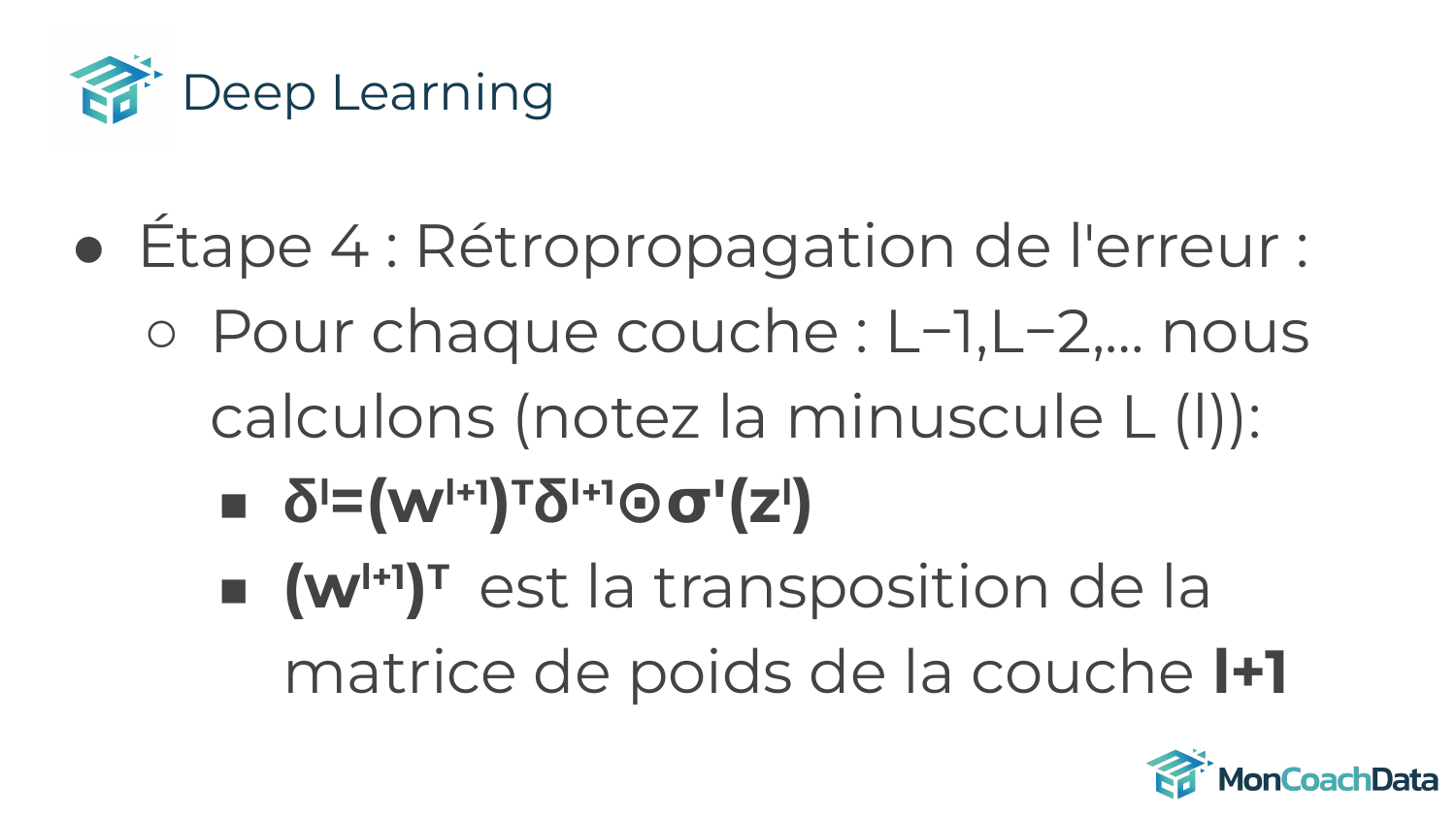

# Deep Learning
Étape 4 : Rétropropagation de l'erreur :
Pour chaque couche : L−1,L−2,… nous calculons (notez la minuscule L (l)):
δl=(wl+1)Tδl+1⊙σ′(zl)
(wl+1)T   est la transposition de la matrice de poids de la couche l+1